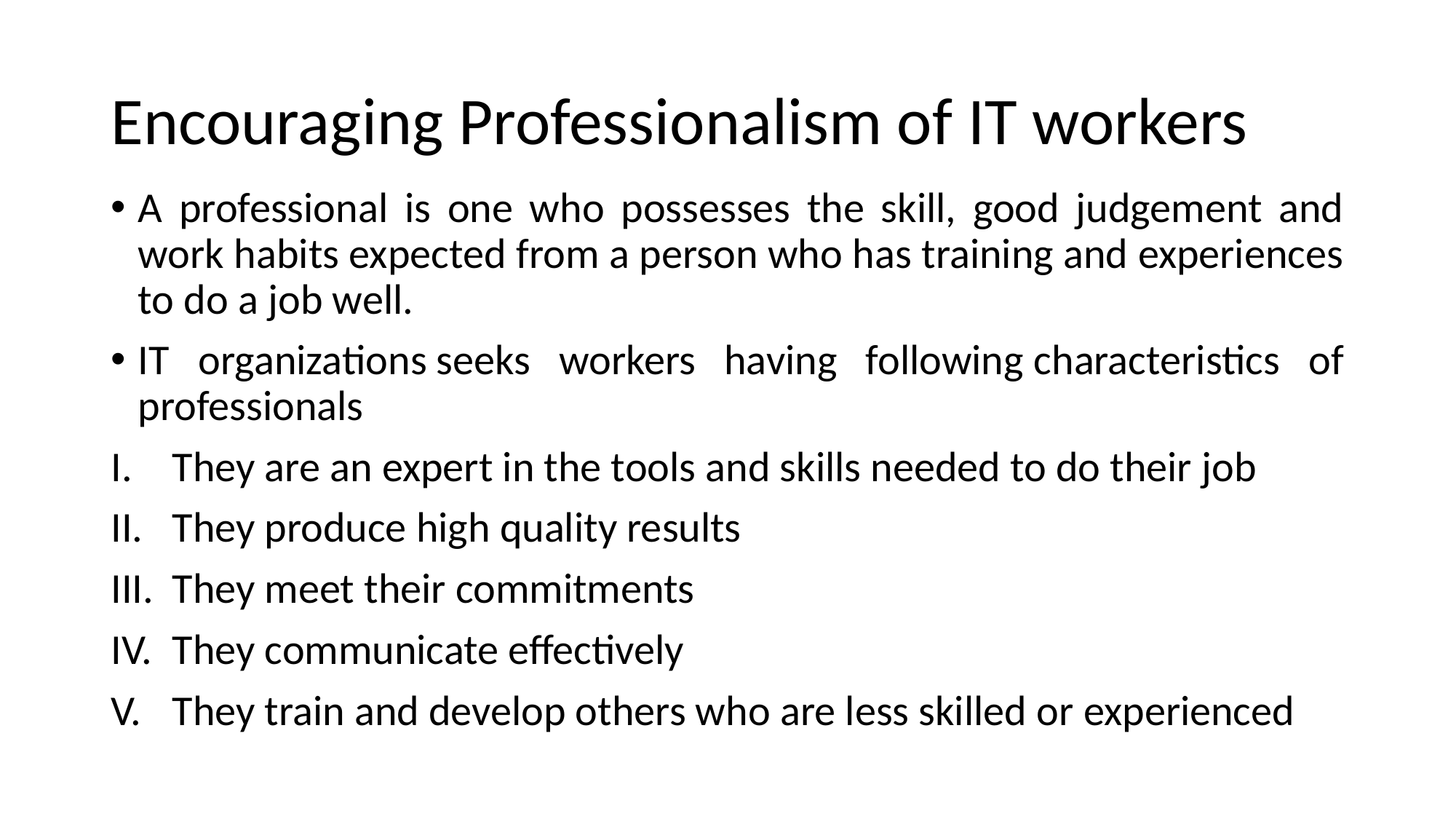

# Encouraging Professionalism of IT workers
A professional is one who possesses the skill, good judgement and work habits expected from a person who has training and experiences to do a job well.
IT organizations seeks workers having following characteristics of professionals
They are an expert in the tools and skills needed to do their job
They produce high quality results
They meet their commitments
They communicate effectively
They train and develop others who are less skilled or experienced